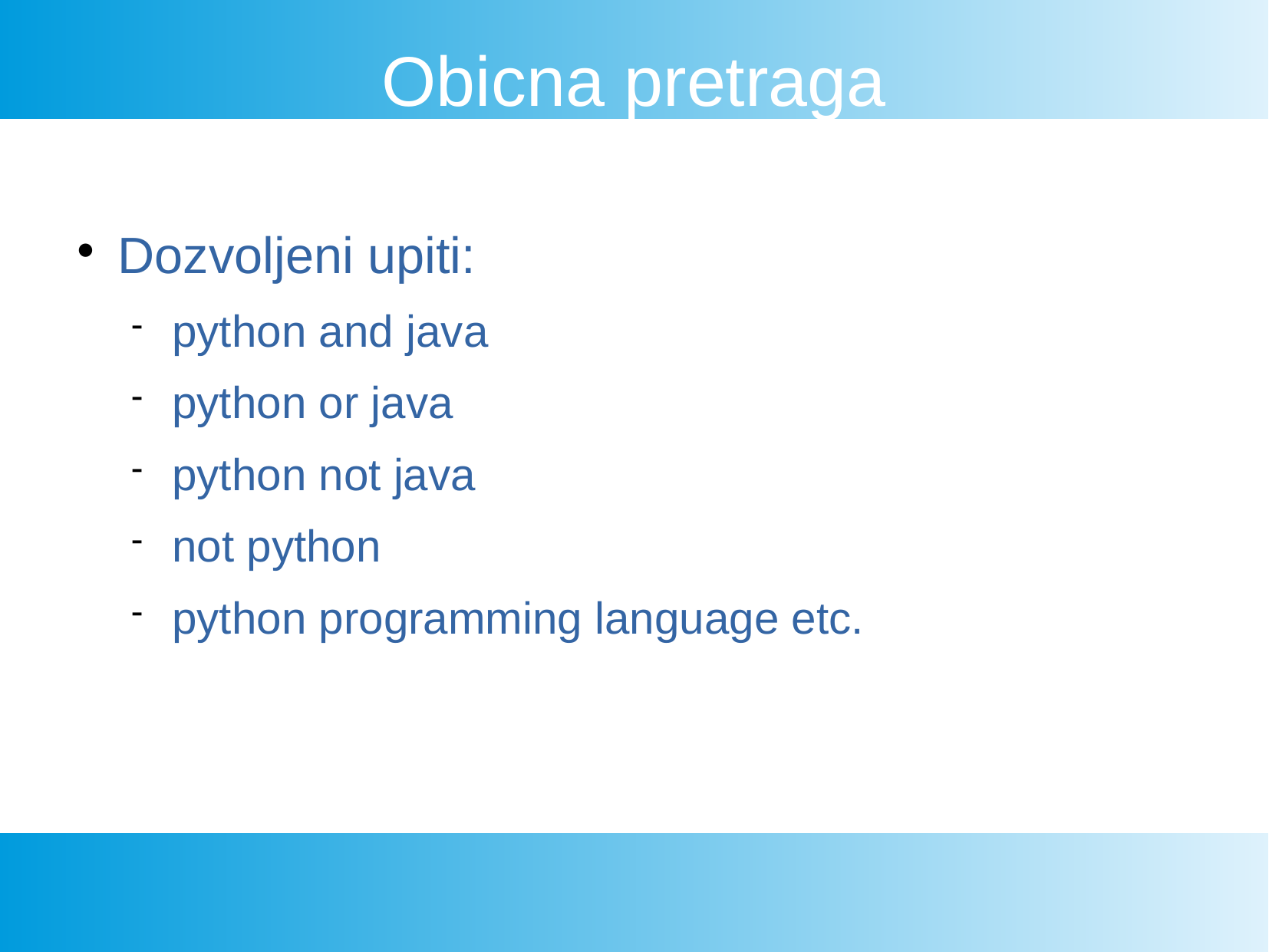

Obicna pretraga
Dozvoljeni upiti:
python and java
python or java
python not java
not python
python programming language etc.